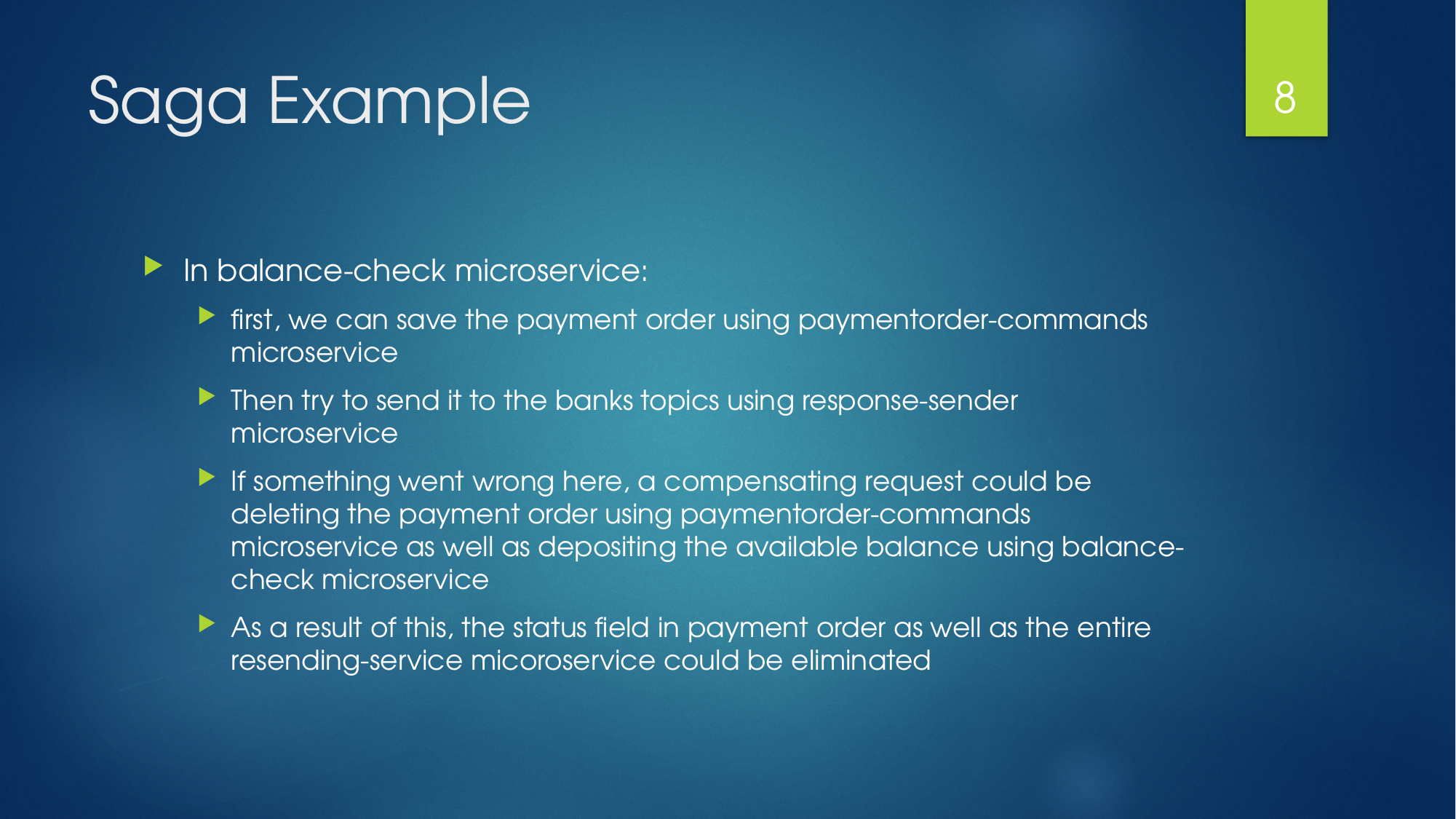

8
# Saga Example
In balance-check microservice:
first, we can save the payment order using paymentorder-commands microservice
Then try to send it to the banks topics using response-sender microservice
If something went wrong here, a compensating request could be deleting the payment order using paymentorder-commands microservice as well as depositing the available balance using balance-check microservice
As a result of this, the status field in payment order as well as the entire resending-service micoroservice could be eliminated